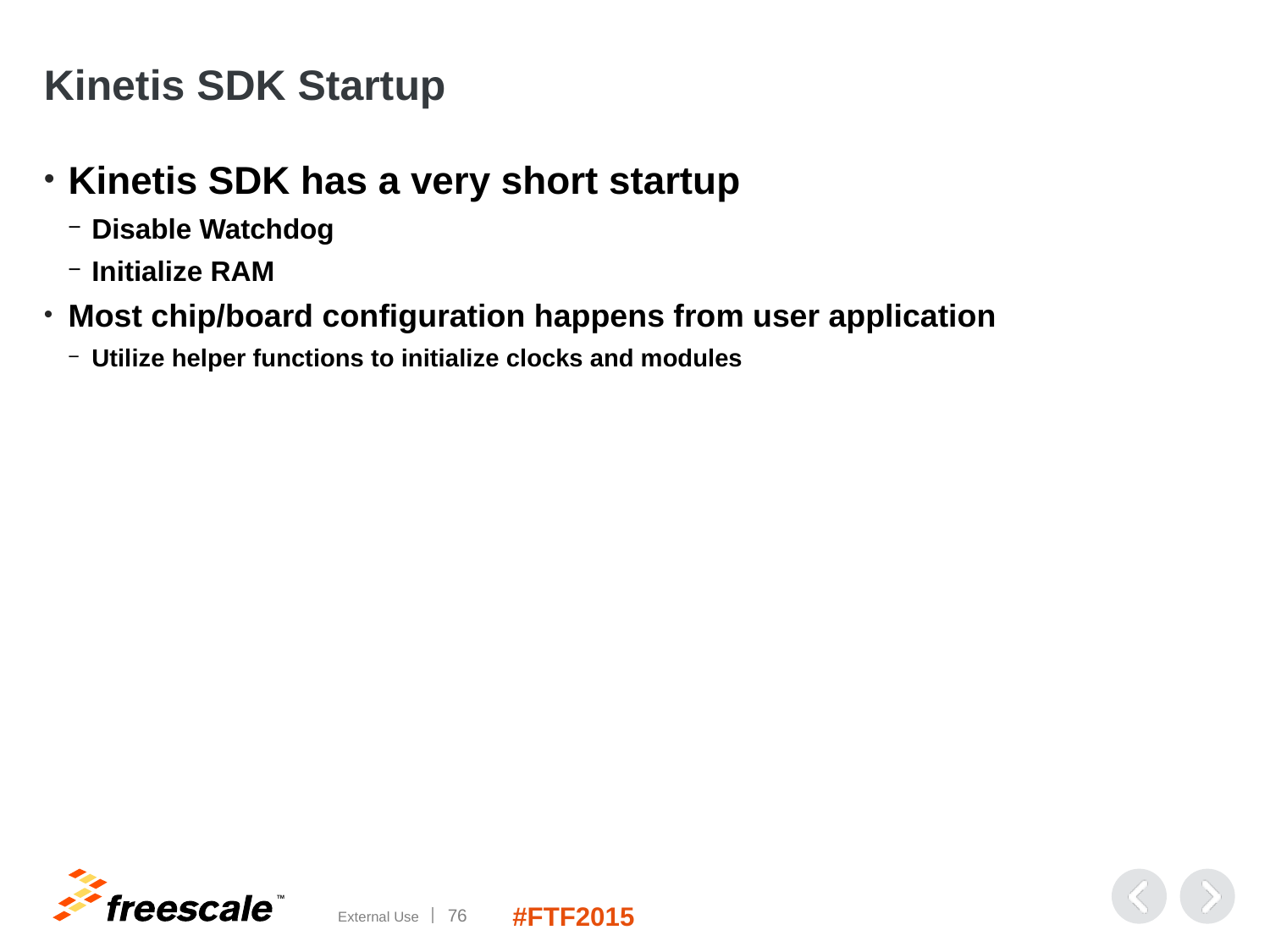

# Kinetis SDK Startup
Kinetis SDK has a very short startup
Disable Watchdog
Initialize RAM
Most chip/board configuration happens from user application
Utilize helper functions to initialize clocks and modules